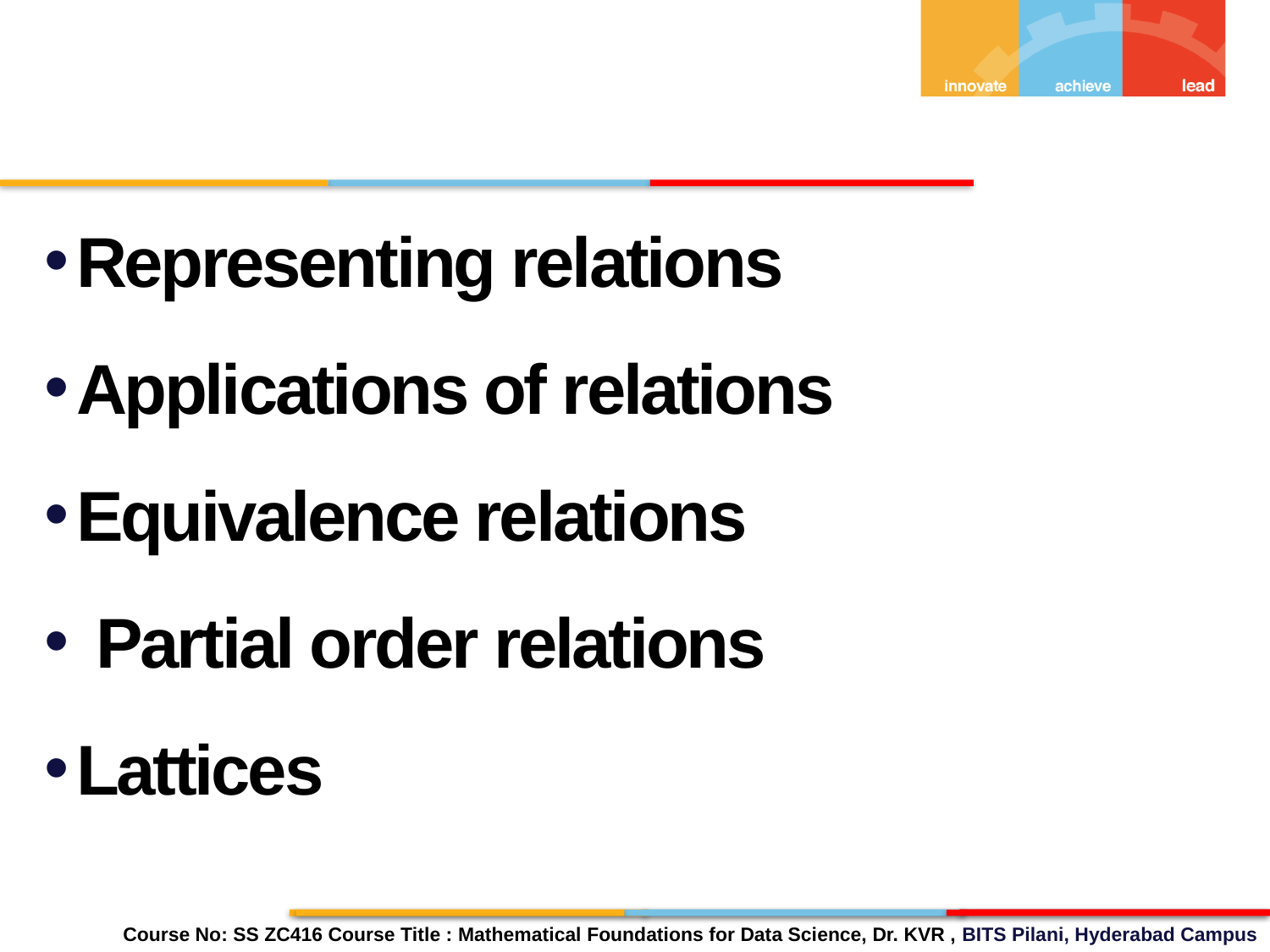

Representing relations

Applications of relations

Equivalence relations

 Partial order relations

Lattices